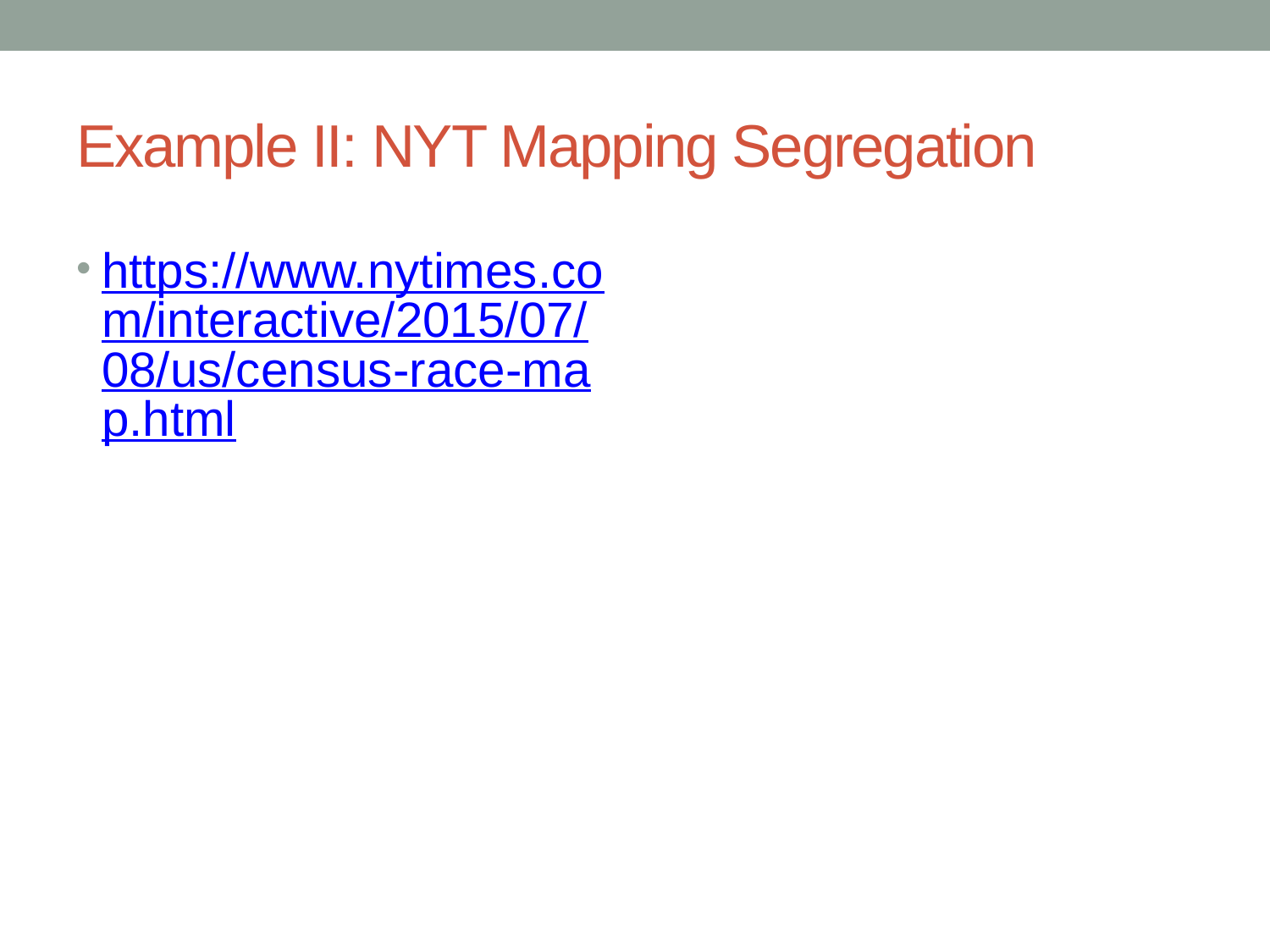

# Example II: NYT Mapping Segregation
https://www.nytimes.com/interactive/2015/07/08/us/census-race-map.html